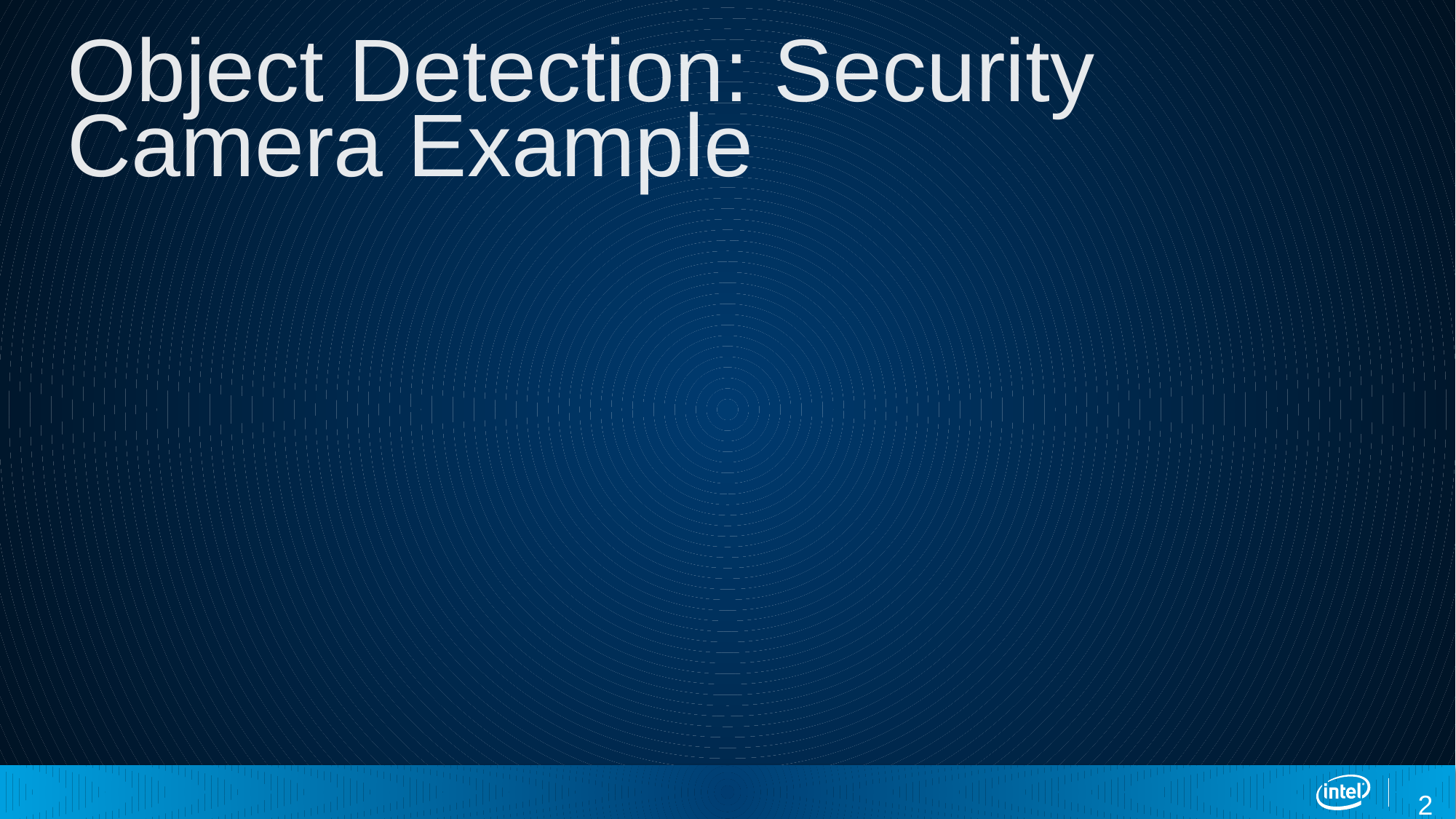

# Object Detection: Security Camera Example

2